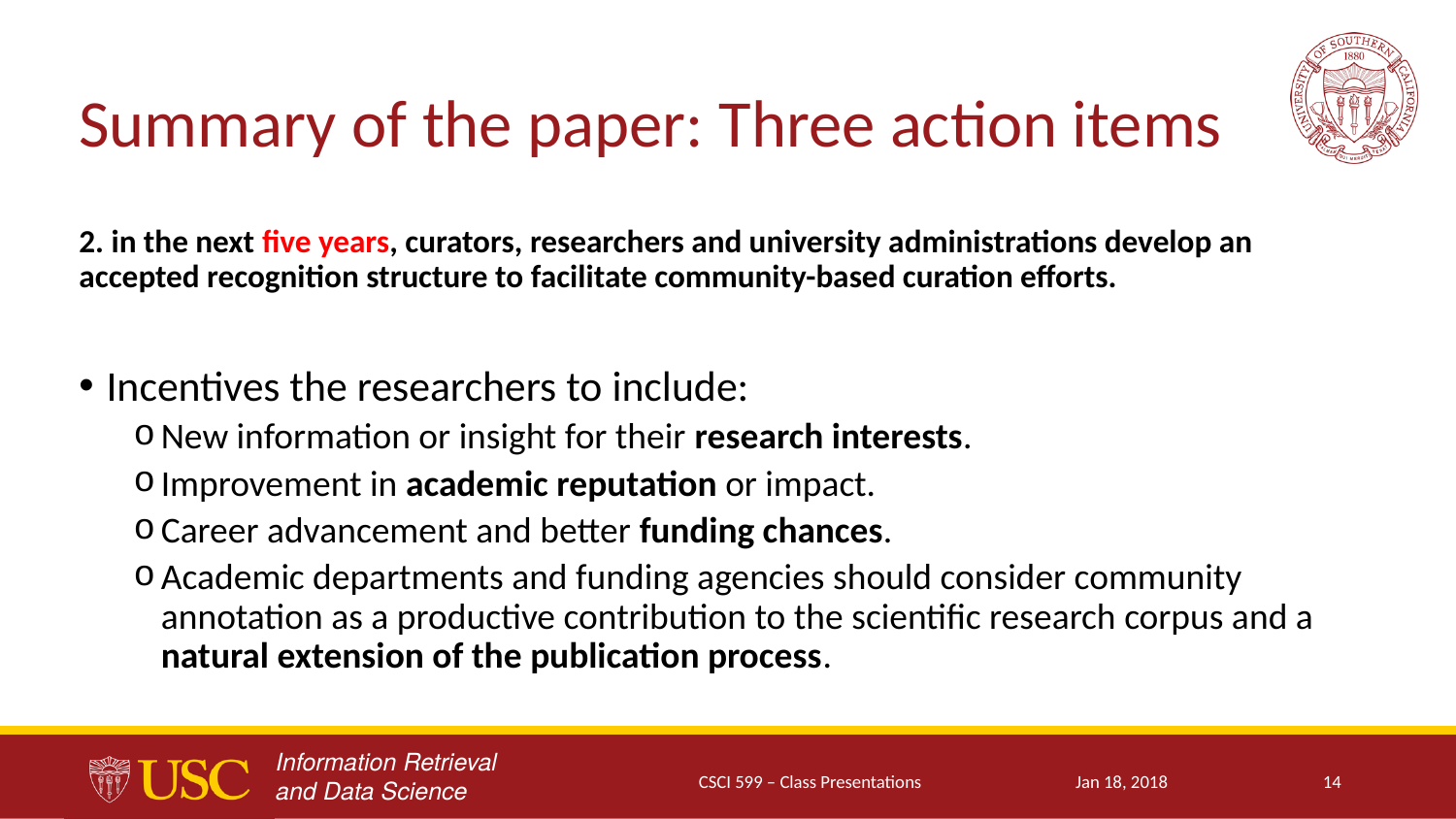

# Summary of the paper: Three action items
2. in the next five years, curators, researchers and university administrations develop an accepted recognition structure to facilitate community-based curation efforts.

Incentives the researchers to include:
New information or insight for their research interests.
Improvement in academic reputation or impact.
Career advancement and better funding chances.
Academic departments and funding agencies should consider community annotation as a productive contribution to the scientific research corpus and a natural extension of the publication process.
CSCI 599 – Class Presentations
Jan 18, 2018
14